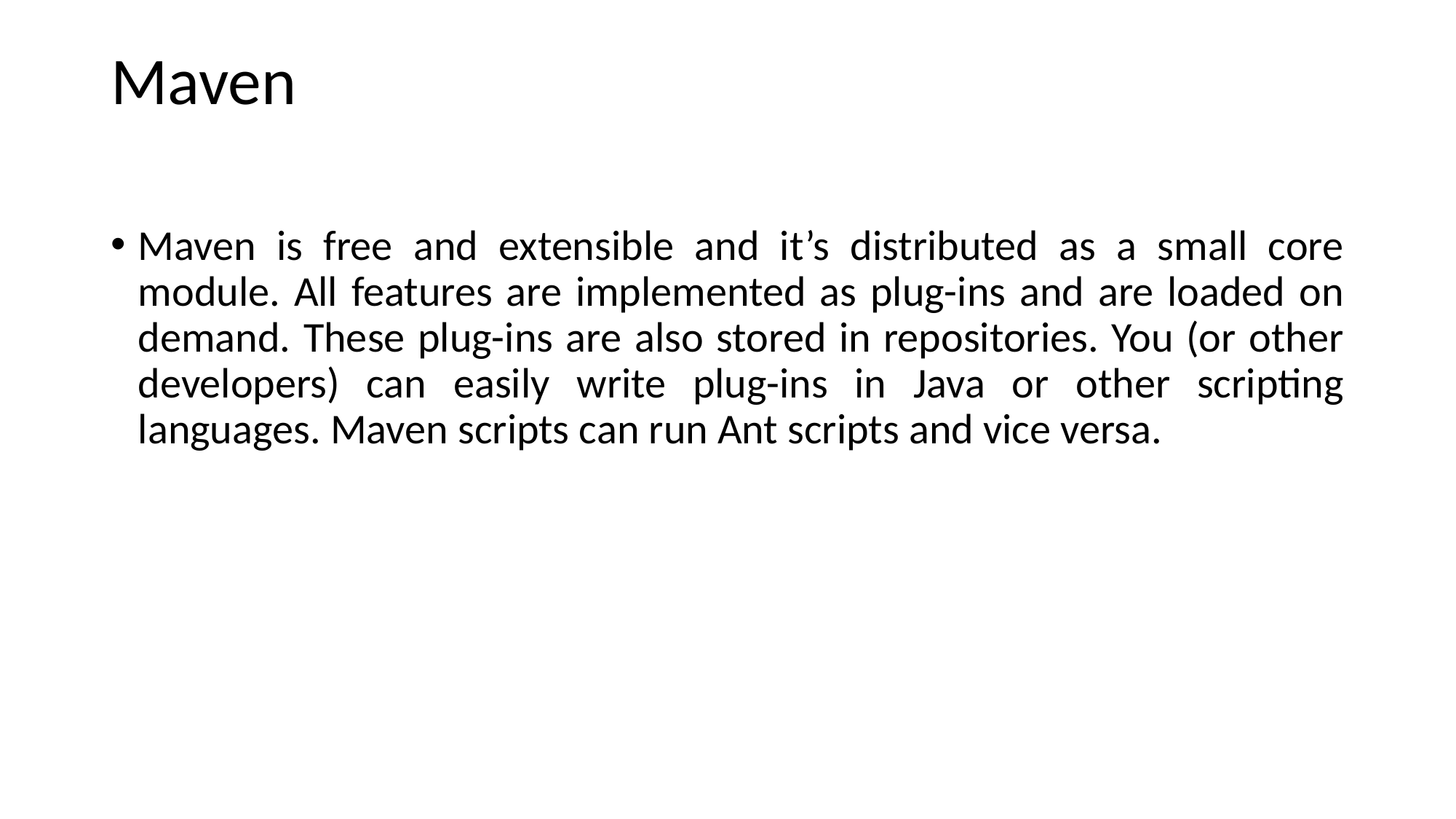

# Maven
Maven is free and extensible and it’s distributed as a small core module. All features are implemented as plug-ins and are loaded on demand. These plug-ins are also stored in repositories. You (or other developers) can easily write plug-ins in Java or other scripting languages. Maven scripts can run Ant scripts and vice versa.